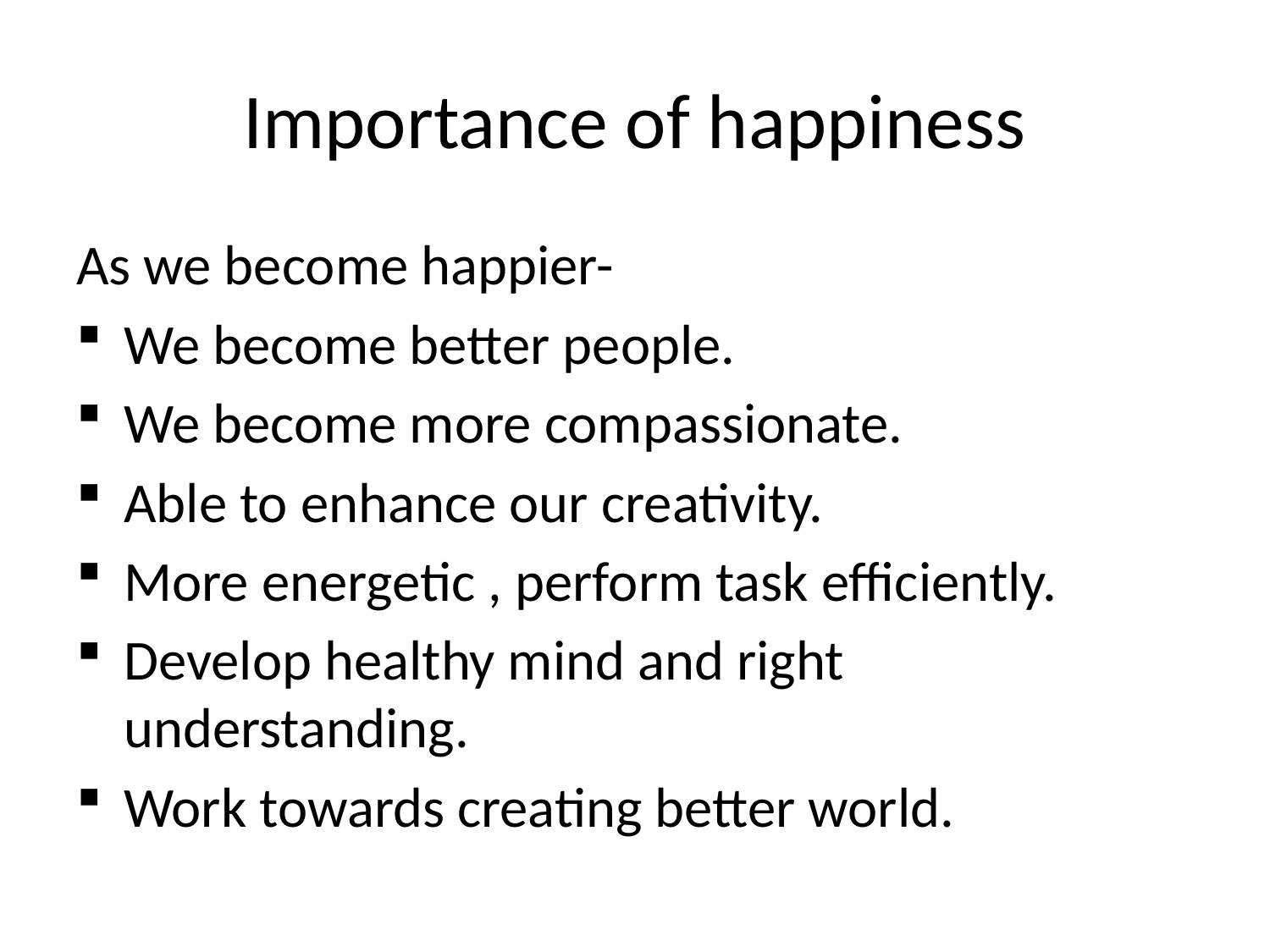

# Importance of happiness
As we become happier-
We become better people.
We become more compassionate.
Able to enhance our creativity.
More energetic , perform task efficiently.
Develop healthy mind and right understanding.
Work towards creating better world.